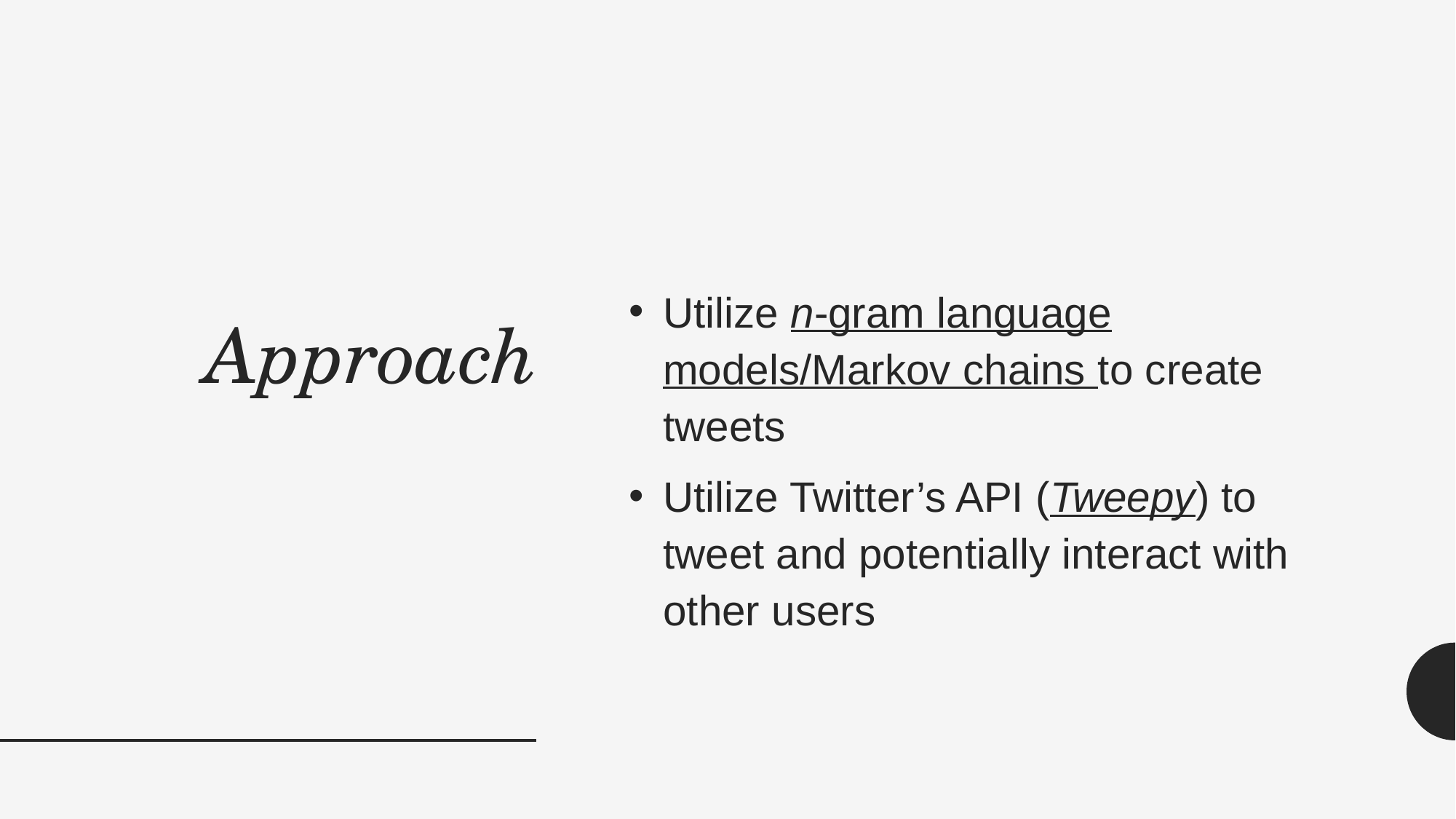

# Approach

Utilize n-gram language models/Markov chains to create tweets
Utilize Twitter’s API (Tweepy) to tweet and potentially interact with other users